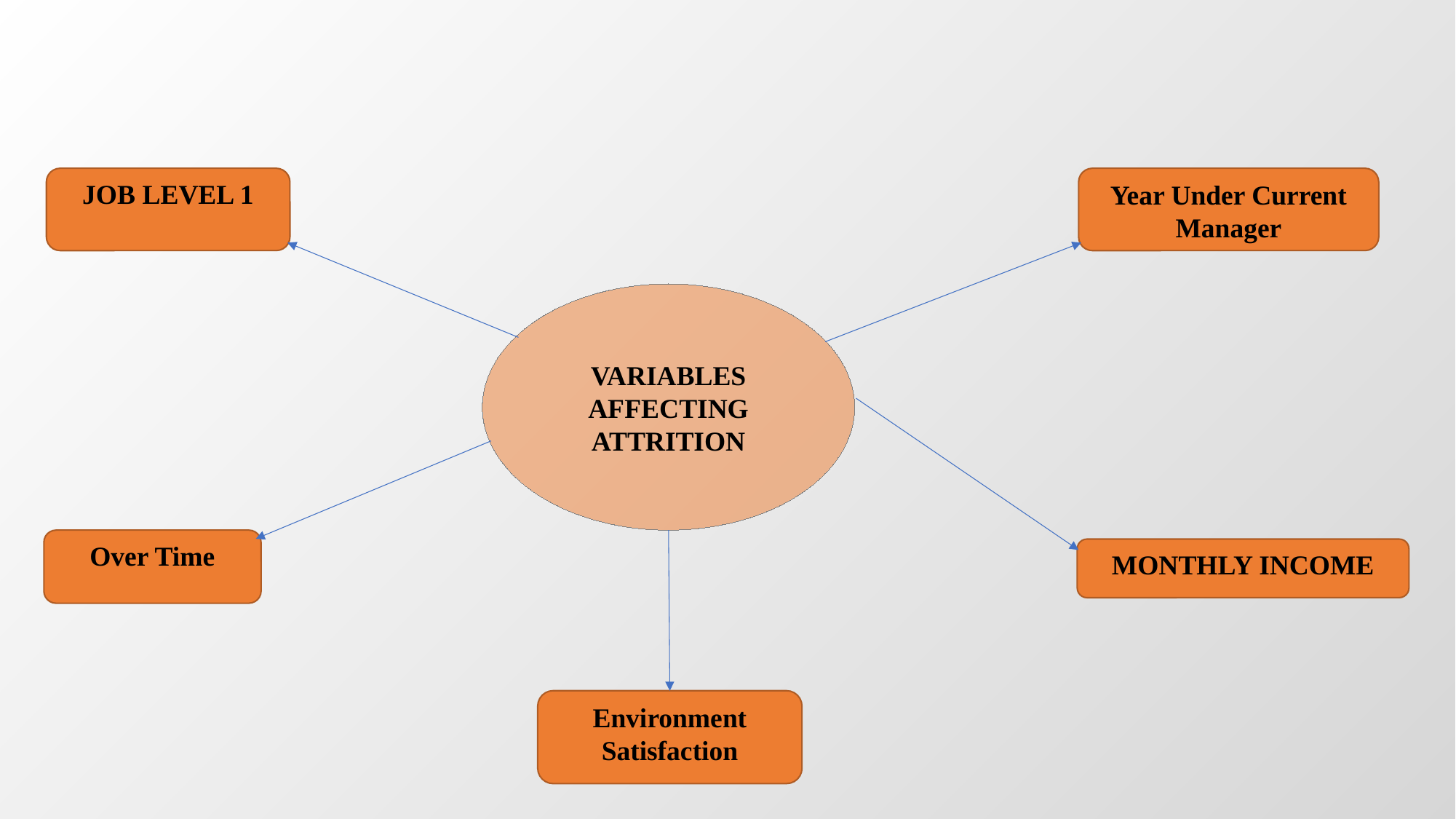

JOB LEVEL 1

Year Under Current Manager
VARIABLES AFFECTING ATTRITION
Over Time

MONTHLY INCOME

Environment Satisfaction